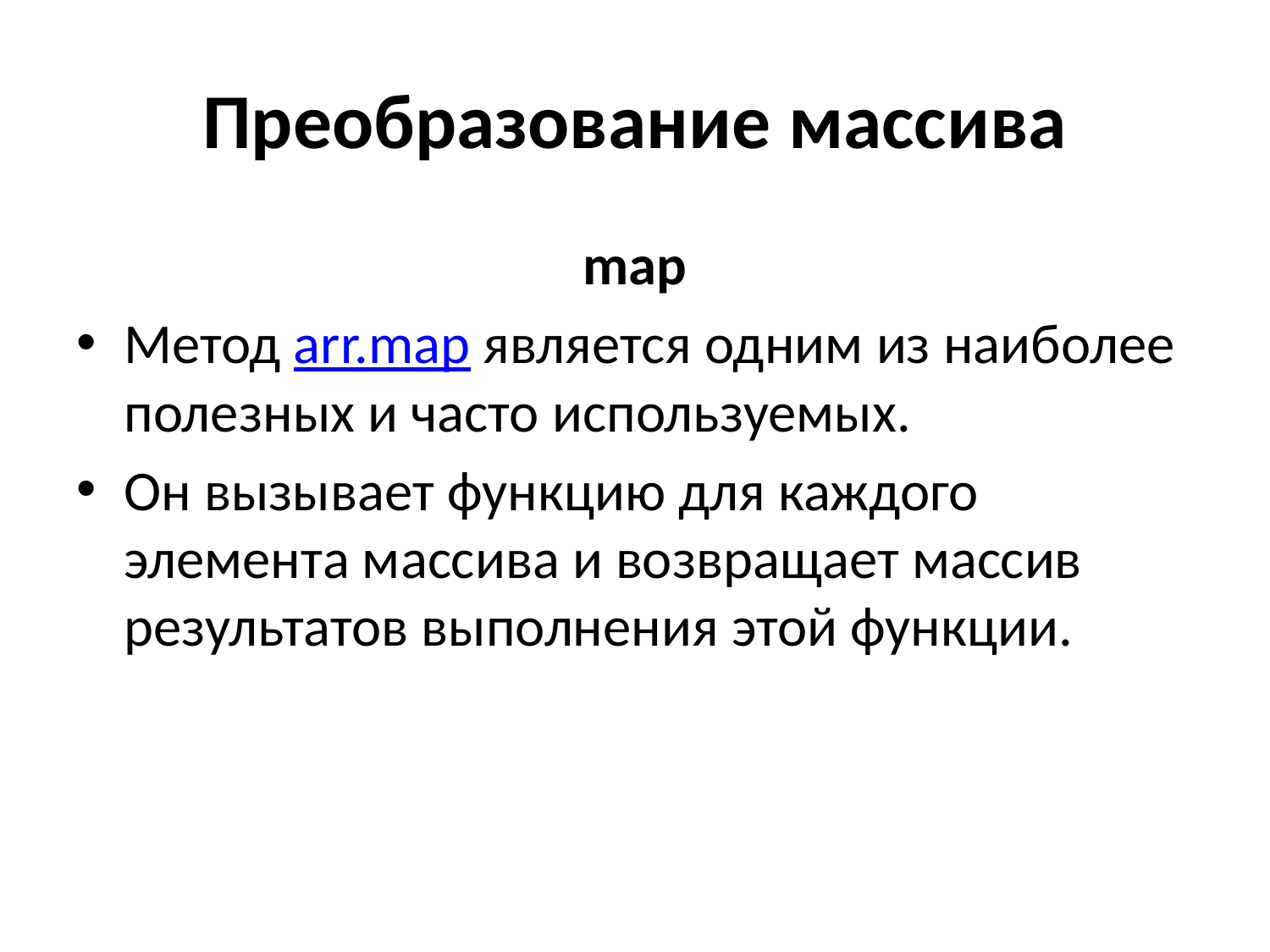

# Преобразование массива
map
Метод arr.map является одним из наиболее полезных и часто используемых.
Он вызывает функцию для каждого элемента массива и возвращает массив результатов выполнения этой функции.